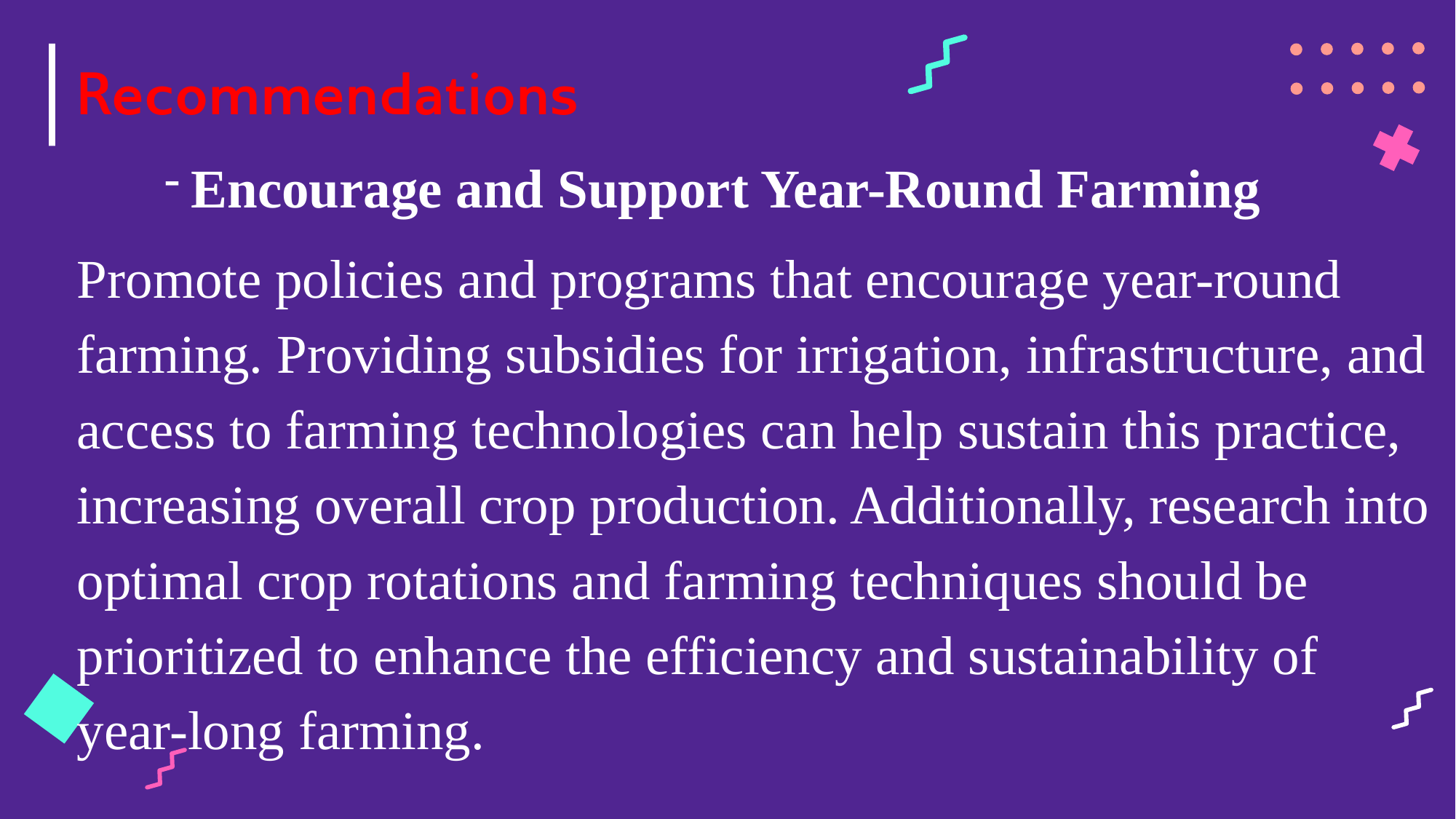

# Recommendations
Encourage and Support Year-Round Farming
Promote policies and programs that encourage year-round farming. Providing subsidies for irrigation, infrastructure, and access to farming technologies can help sustain this practice, increasing overall crop production. Additionally, research into optimal crop rotations and farming techniques should be prioritized to enhance the efficiency and sustainability of year-long farming.